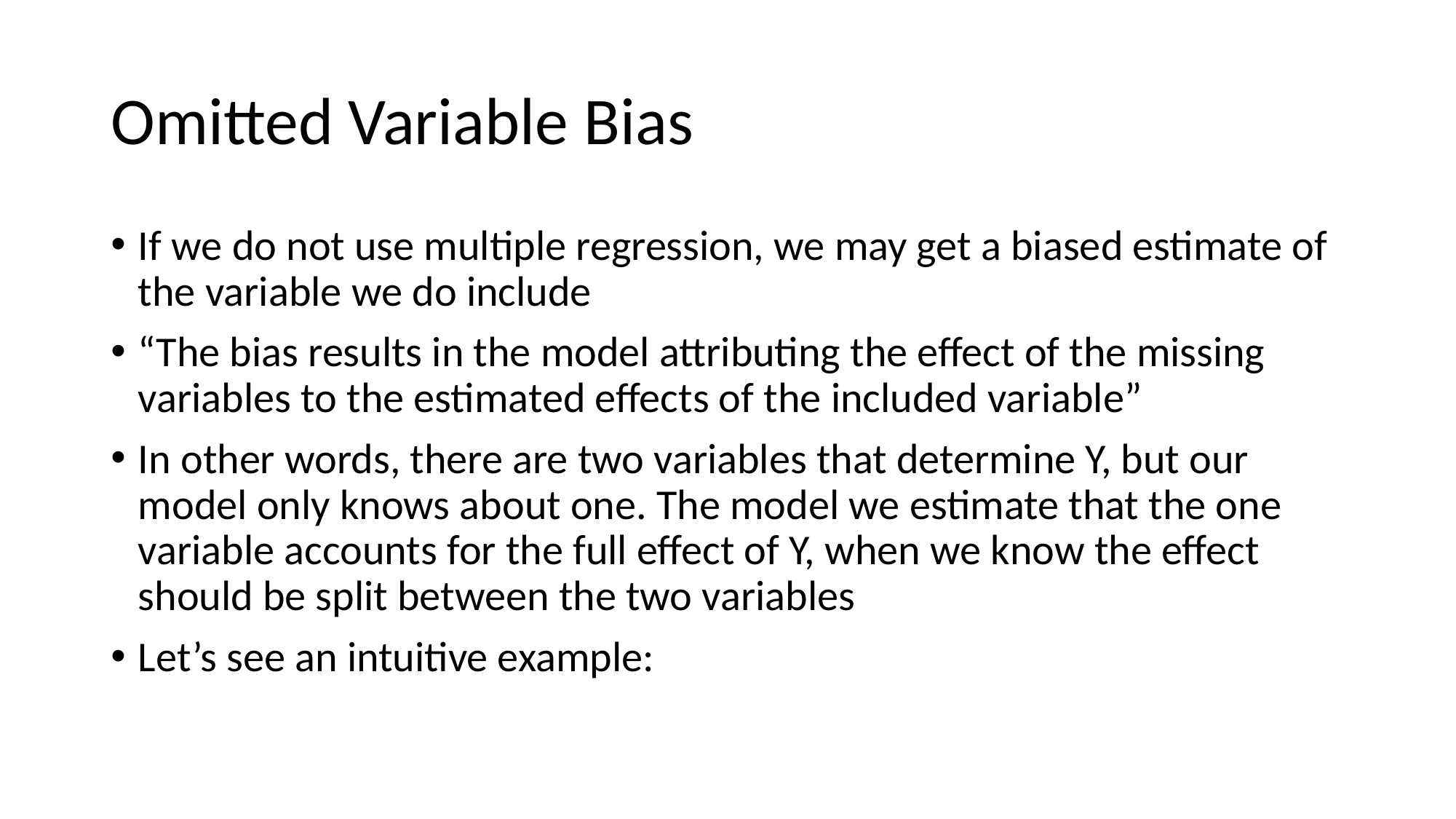

# Omitted Variable Bias
If we do not use multiple regression, we may get a biased estimate of the variable we do include
“The bias results in the model attributing the effect of the missing variables to the estimated effects of the included variable”
In other words, there are two variables that determine Y, but our model only knows about one. The model we estimate that the one variable accounts for the full effect of Y, when we know the effect should be split between the two variables
Let’s see an intuitive example: